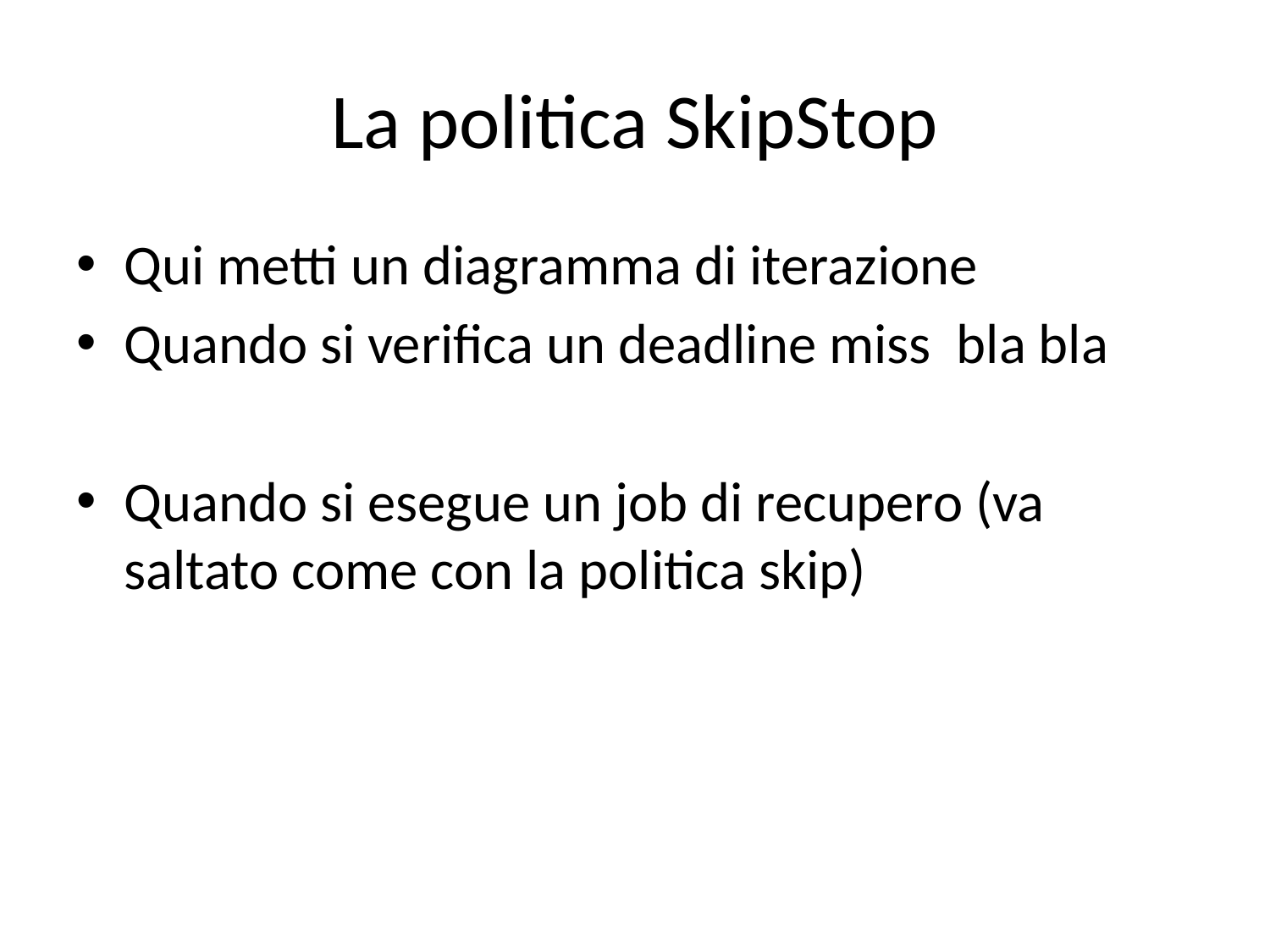

# La politica SkipStop
Qui metti un diagramma di iterazione
Quando si verifica un deadline miss  bla bla

Quando si esegue un job di recupero (va saltato come con la politica skip)